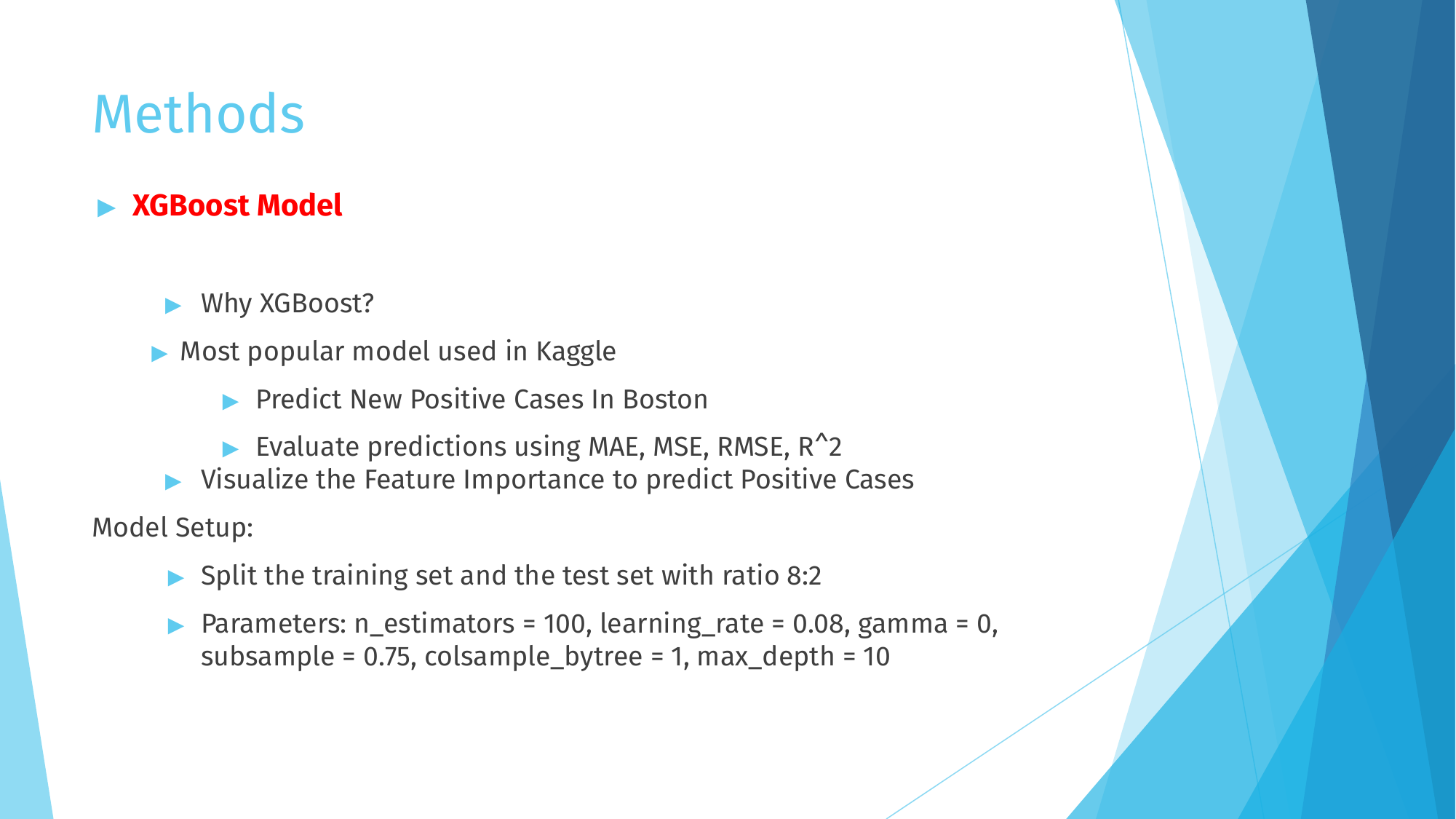

# Methods
XGBoost Model

Why XGBoost?
Most popular model used in Kaggle
Predict New Positive Cases In Boston
Evaluate predictions using MAE, MSE, RMSE, R^2
Visualize the Feature Importance to predict Positive Cases
Model Setup:
Split the training set and the test set with ratio 8:2
Parameters: n_estimators = 100, learning_rate = 0.08, gamma = 0, subsample = 0.75, colsample_bytree = 1, max_depth = 10